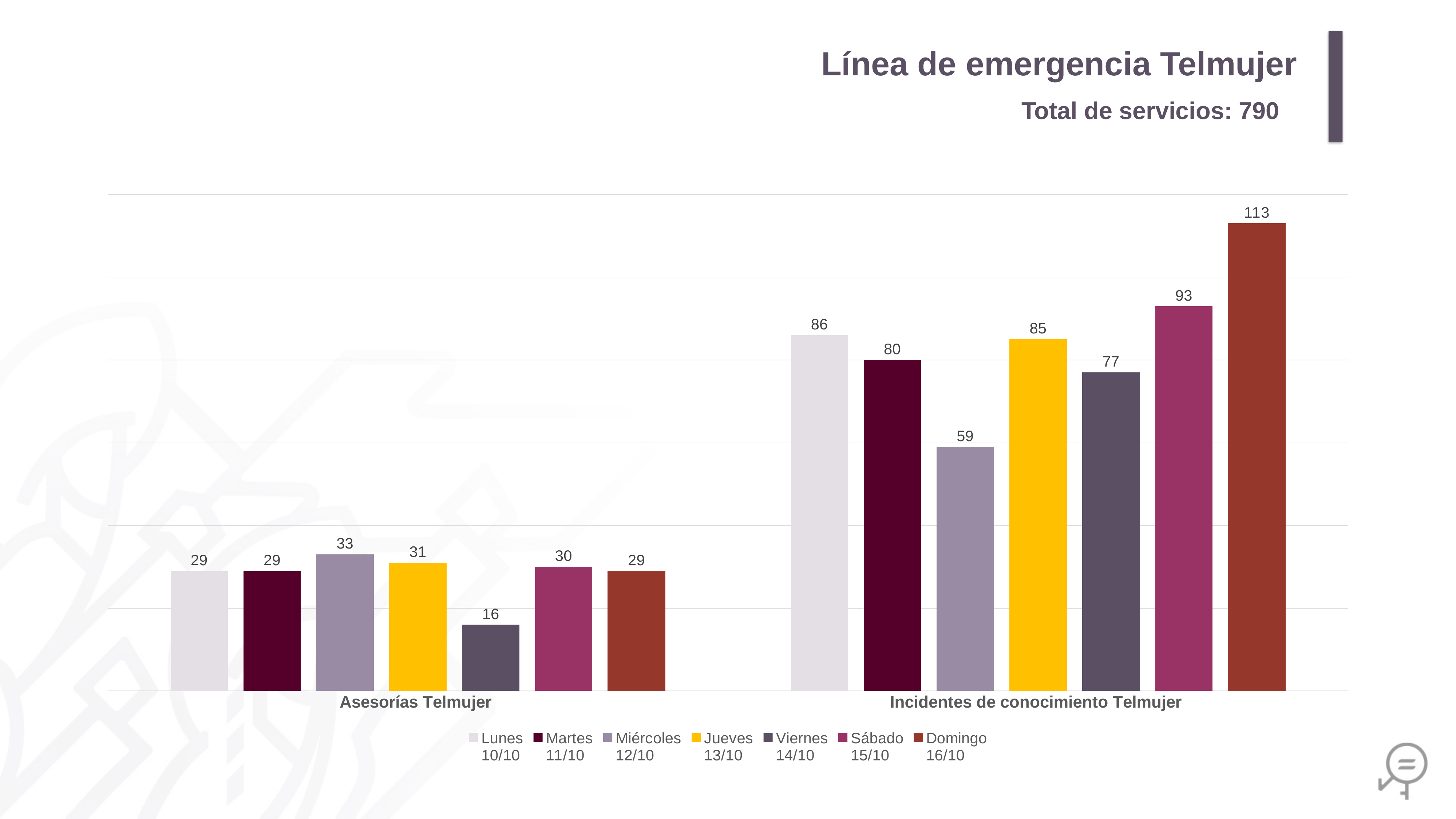

Línea de emergencia Telmujer
Total de servicios: 790

### Chart

| Category | Lunes
10/10 | Martes
11/10 | Miércoles
12/10 | Jueves
13/10 | Viernes
14/10 | Sábado
15/10 | Domingo
16/10 |
|---|---|---|---|---|---|---|---|
| Asesorías Telmujer  | 29.0 | 29.0 | 33.0 | 31.0 | 16.0 | 30.0 | 29.0 |
| Incidentes de conocimiento Telmujer  | 86.0 | 80.0 | 59.0 | 85.0 | 77.0 | 93.0 | 113.0 |